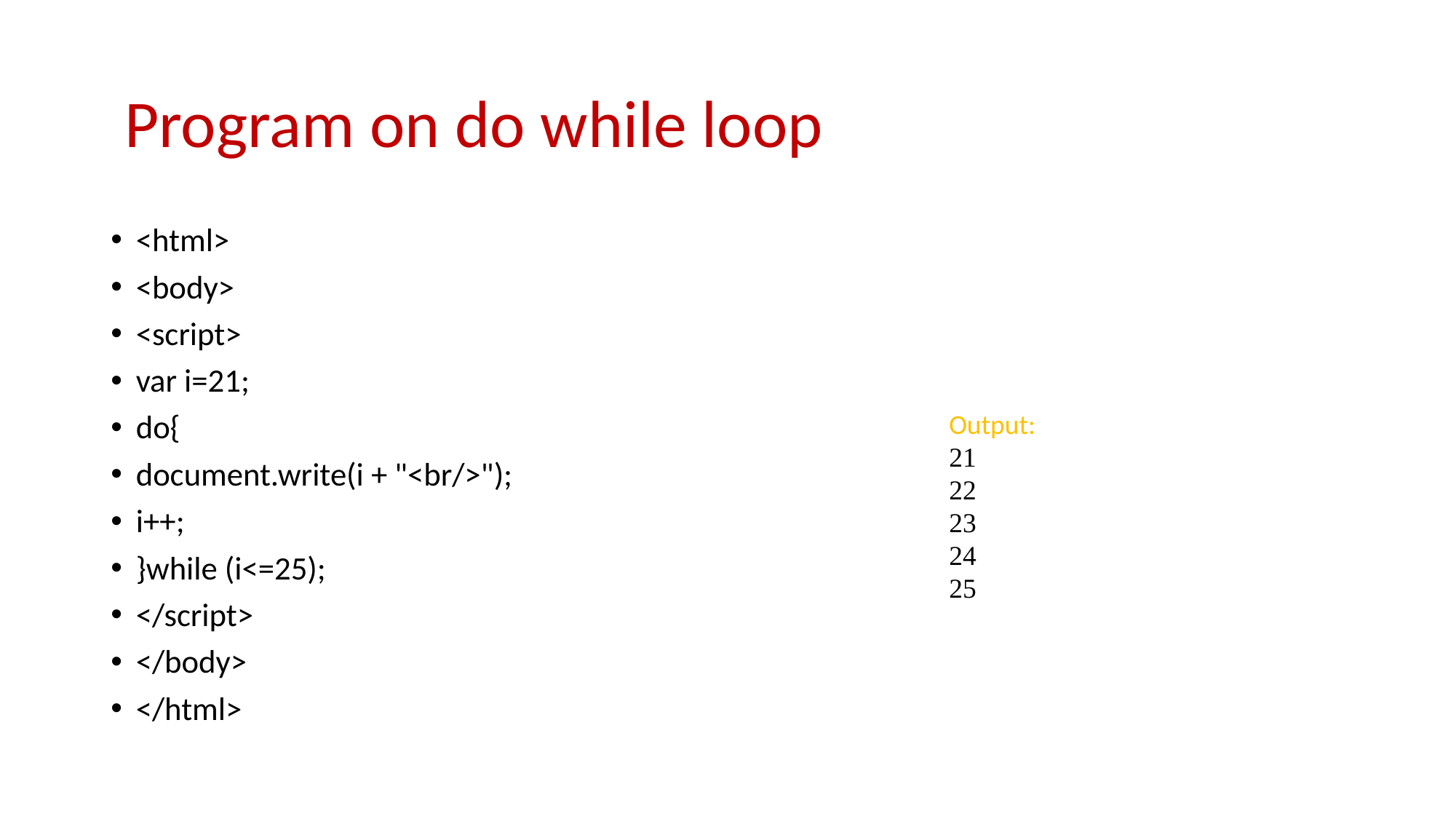

Program on do while loop
<html>
<body>
<script>
var i=21;
do{
document.write(i + "<br/>");
i++;
}while (i<=25);
</script>
</body>
</html>
Output:
21
22
23
24
25